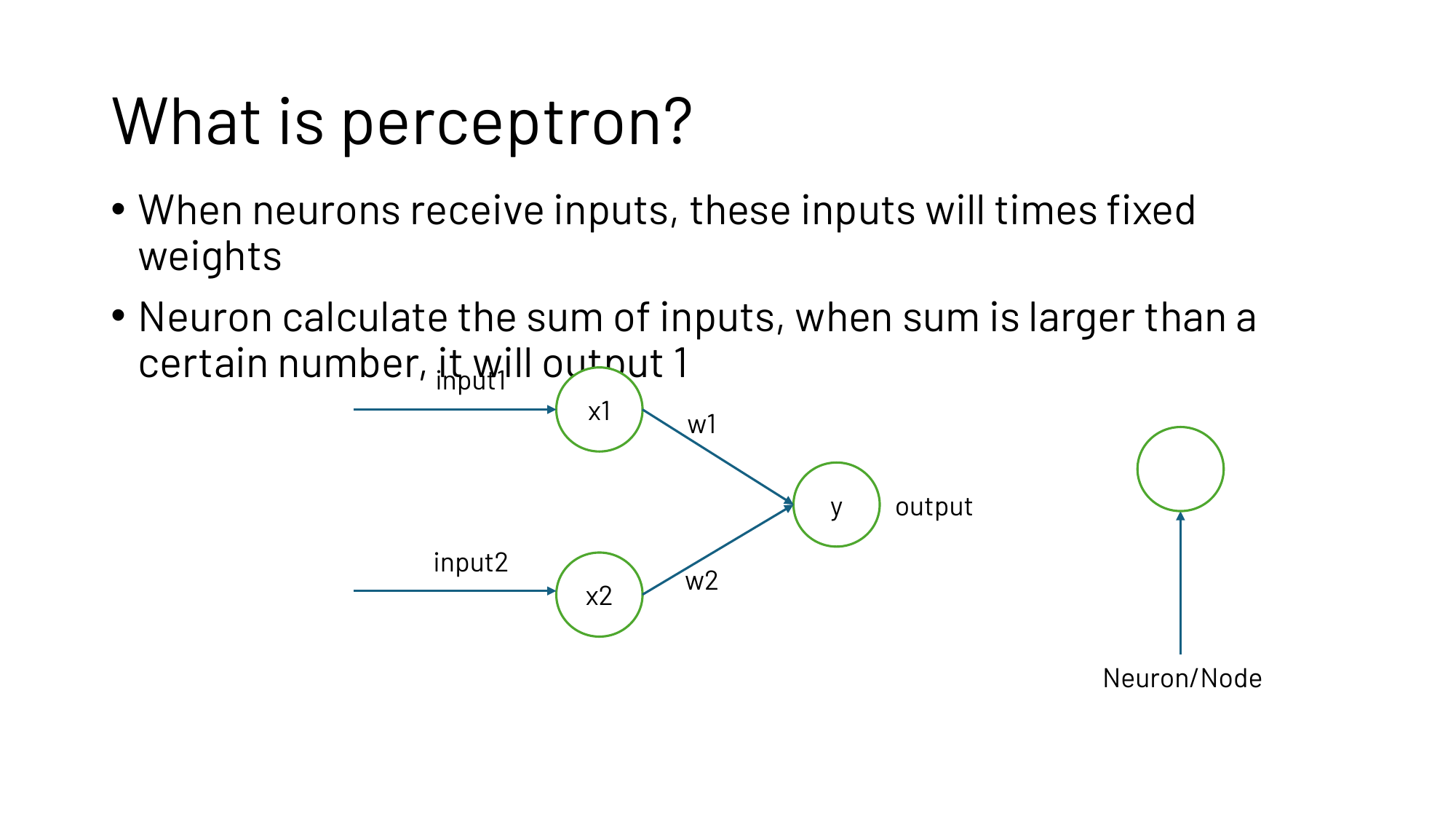

# What is perceptron?
When neurons receive inputs, these inputs will times fixed weights
Neuron calculate the sum of inputs, when sum is larger than a certain number, it will output 1
input1
x1
w1

y
output
input2
x2
w2
Neuron/Node